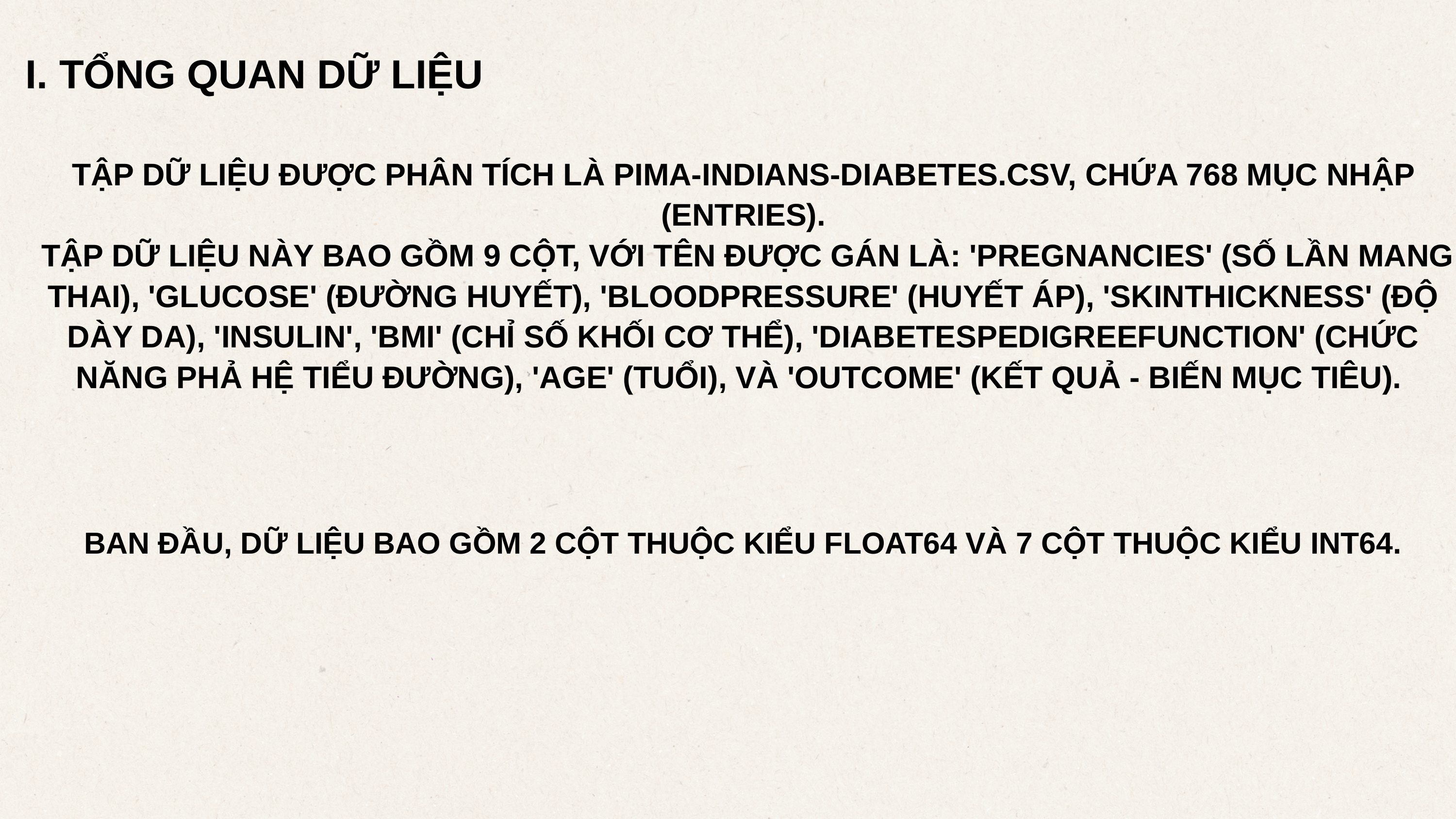

I. TỔNG QUAN DỮ LIỆU
TẬP DỮ LIỆU ĐƯỢC PHÂN TÍCH LÀ PIMA-INDIANS-DIABETES.CSV, CHỨA 768 MỤC NHẬP (ENTRIES).
 TẬP DỮ LIỆU NÀY BAO GỒM 9 CỘT, VỚI TÊN ĐƯỢC GÁN LÀ: 'PREGNANCIES' (SỐ LẦN MANG THAI), 'GLUCOSE' (ĐƯỜNG HUYẾT), 'BLOODPRESSURE' (HUYẾT ÁP), 'SKINTHICKNESS' (ĐỘ DÀY DA), 'INSULIN', 'BMI' (CHỈ SỐ KHỐI CƠ THỂ), 'DIABETESPEDIGREEFUNCTION' (CHỨC NĂNG PHẢ HỆ TIỂU ĐƯỜNG), 'AGE' (TUỔI), VÀ 'OUTCOME' (KẾT QUẢ - BIẾN MỤC TIÊU).

BAN ĐẦU, DỮ LIỆU BAO GỒM 2 CỘT THUỘC KIỂU FLOAT64 VÀ 7 CỘT THUỘC KIỂU INT64.